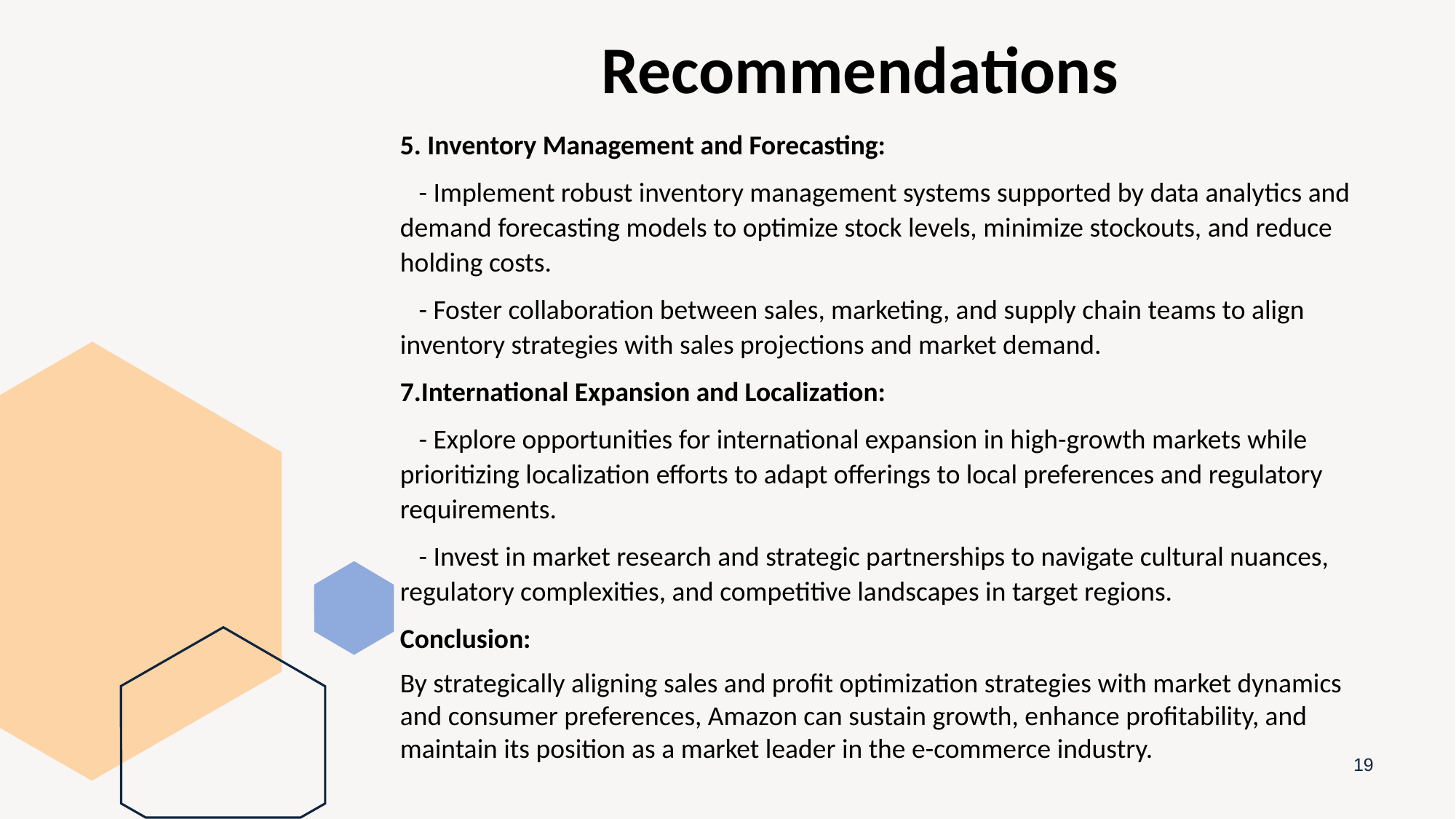

# Recommendations
5. Inventory Management and Forecasting:
   - Implement robust inventory management systems supported by data analytics and demand forecasting models to optimize stock levels, minimize stockouts, and reduce holding costs.
   - Foster collaboration between sales, marketing, and supply chain teams to align inventory strategies with sales projections and market demand.
7.International Expansion and Localization:
   - Explore opportunities for international expansion in high-growth markets while prioritizing localization efforts to adapt offerings to local preferences and regulatory requirements.
   - Invest in market research and strategic partnerships to navigate cultural nuances, regulatory complexities, and competitive landscapes in target regions.
Conclusion:
By strategically aligning sales and profit optimization strategies with market dynamics and consumer preferences, Amazon can sustain growth, enhance profitability, and maintain its position as a market leader in the e-commerce industry.

19